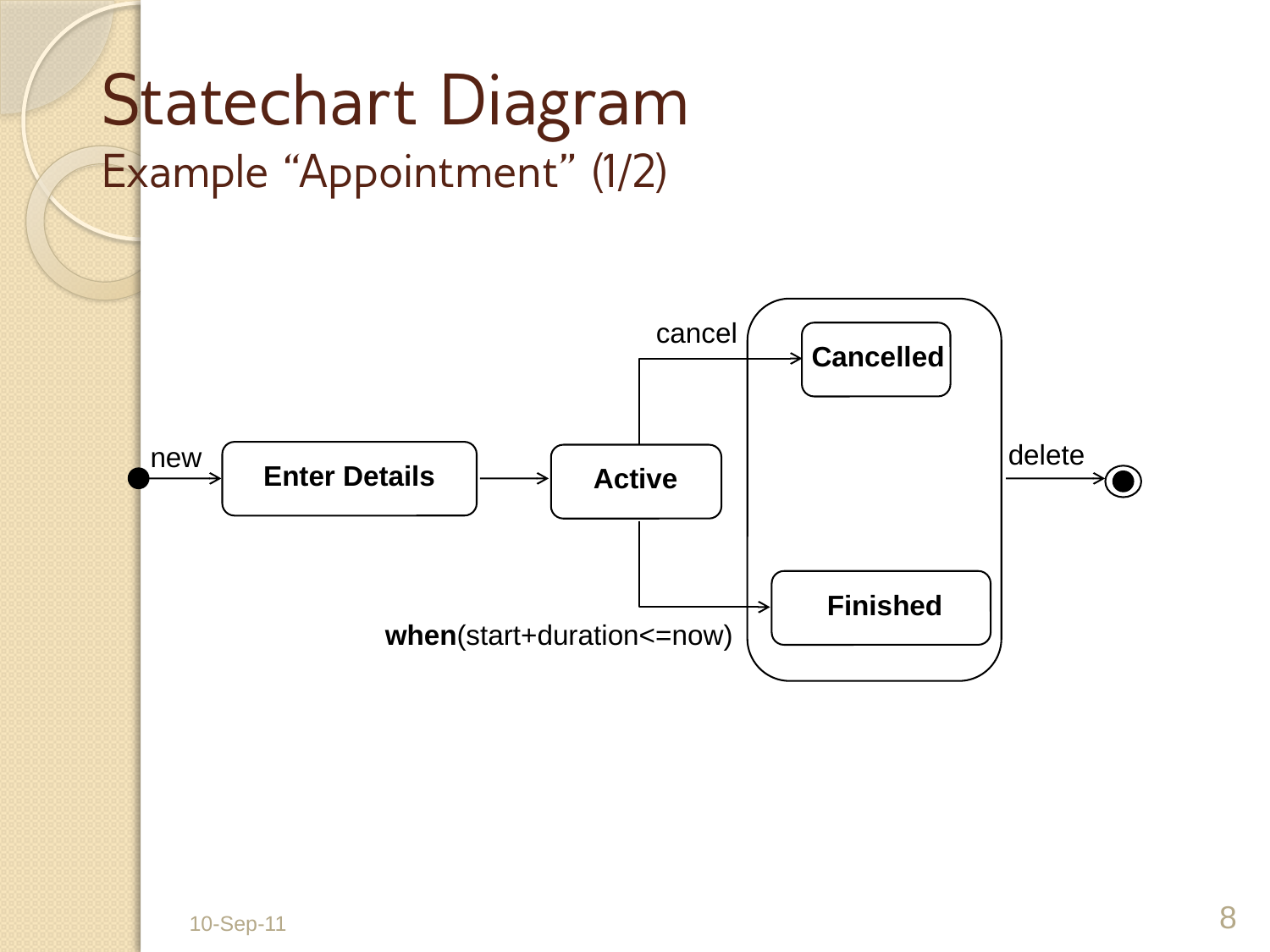

# Statechart Diagram Example “Appointment” (1/2)

cancel

Cancelled
delete
new

Enter Details
Active

Finished
when(start+duration<=now)
10-Sep-11
8